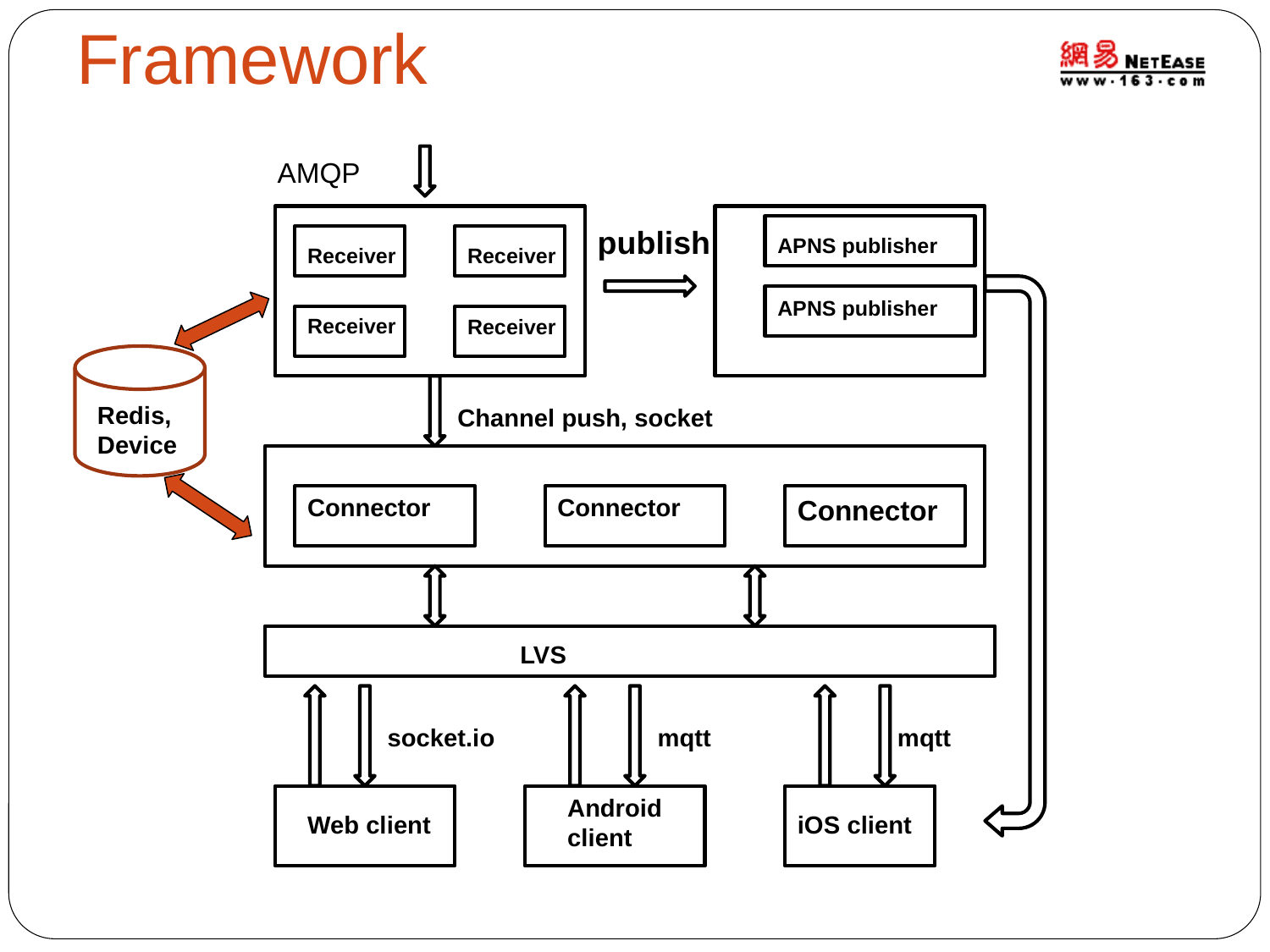

# Framework

AMQP

publish

APNS publisher

Receiver
Receiver

APNS publisher

Receiver

Receiver

Redis,
Device
Channel push, socket

Connector

Connector

Connector

	             LVS

socket.io

mqtt

mqtt

Android client

Web client
iOS client